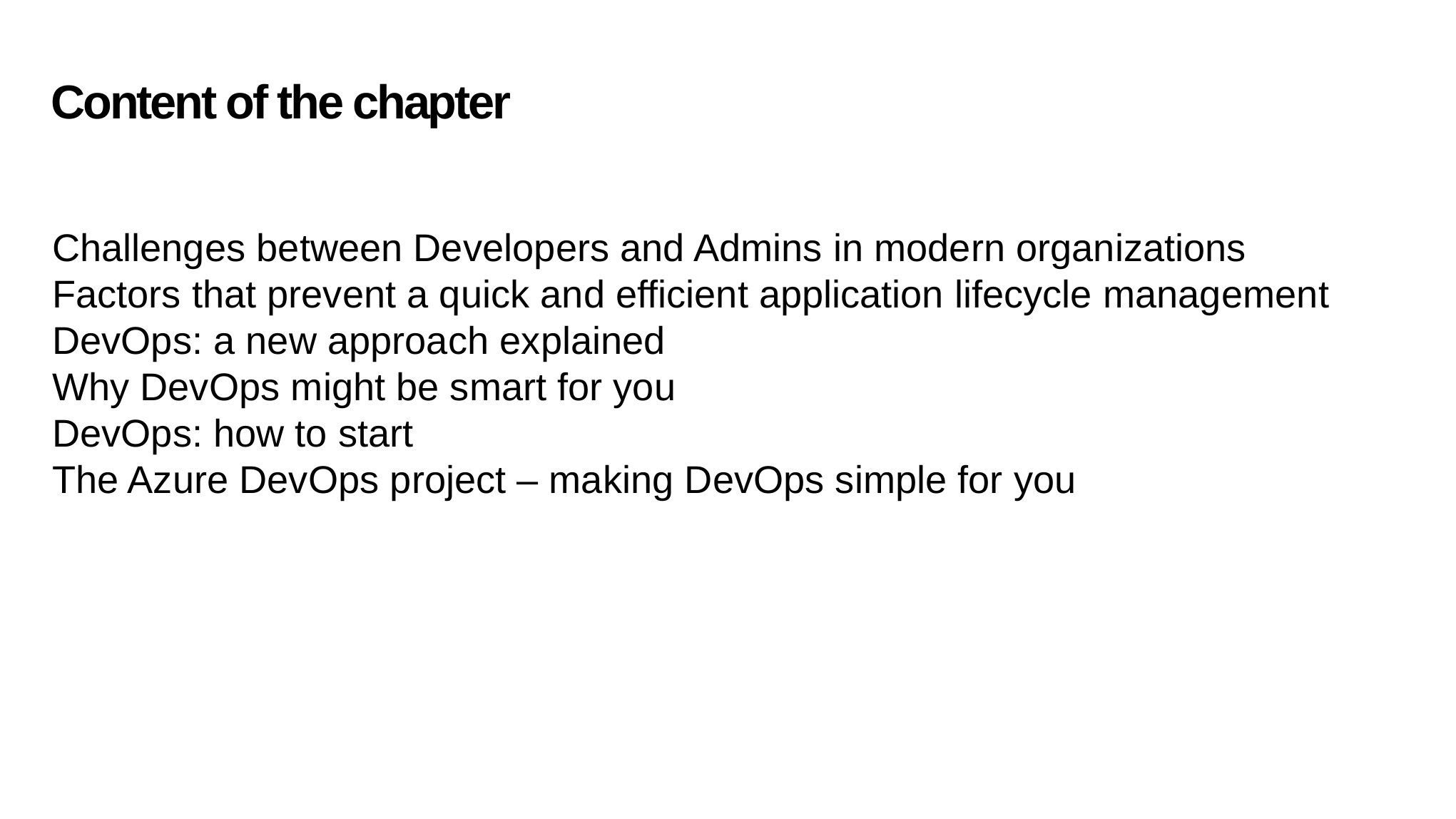

# Content of the chapter
Challenges between Developers and Admins in modern organizations
Factors that prevent a quick and efficient application lifecycle management
DevOps: a new approach explained
Why DevOps might be smart for you
DevOps: how to start
The Azure DevOps project – making DevOps simple for you